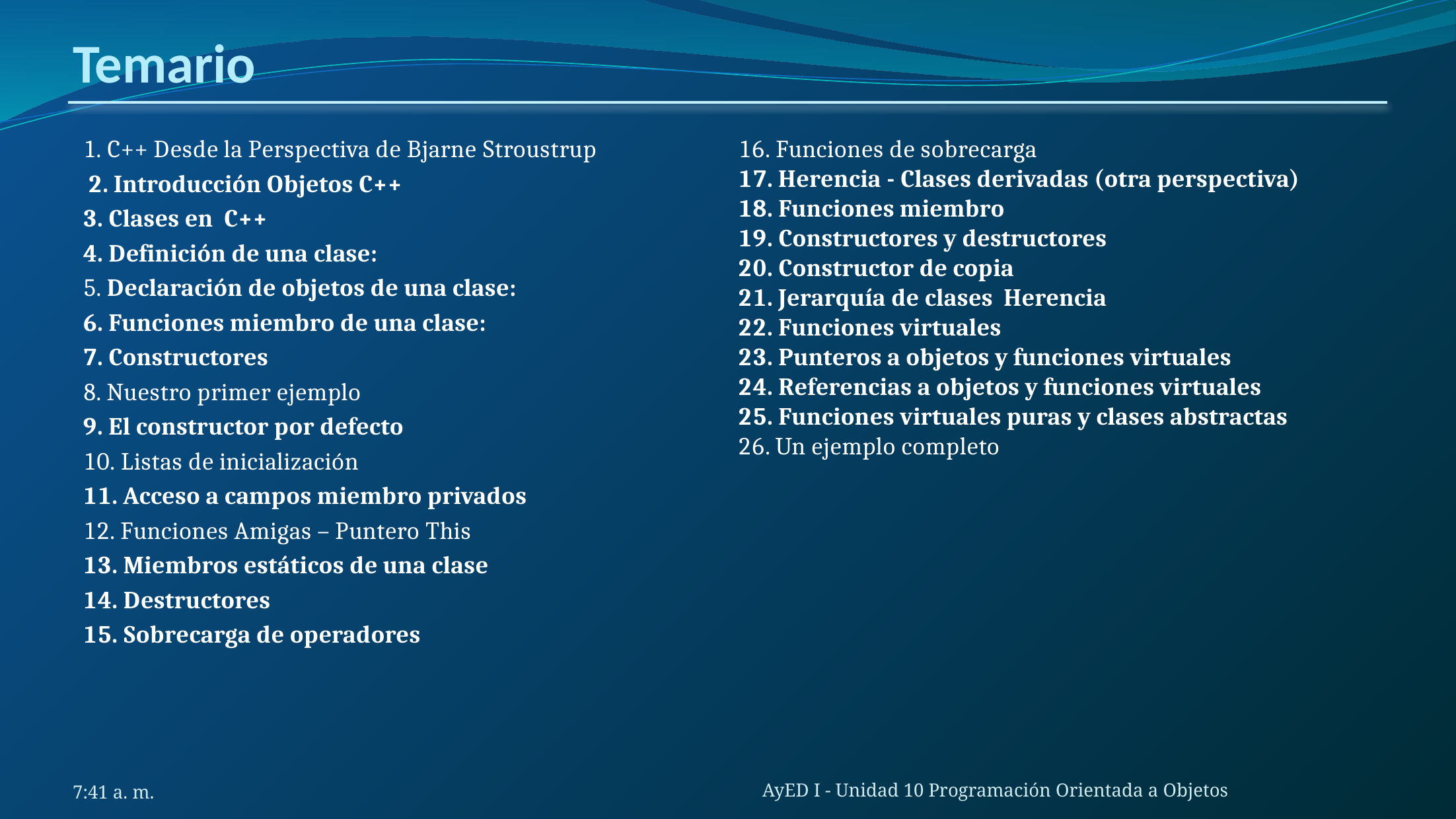

# Temario
1. C++ Desde la Perspectiva de Bjarne Stroustrup
 2. Introducción Objetos C++
3. Clases en  C++
4. Definición de una clase:
5. Declaración de objetos de una clase:
6. Funciones miembro de una clase:
7. Constructores
8. Nuestro primer ejemplo
9. El constructor por defecto
10. Listas de inicialización
11. Acceso a campos miembro privados
12. Funciones Amigas – Puntero This
13. Miembros estáticos de una clase
14. Destructores
15. Sobrecarga de operadores

16. Funciones de sobrecarga
17. Herencia - Clases derivadas (otra perspectiva)
18. Funciones miembro
19. Constructores y destructores
20. Constructor de copia
21. Jerarquía de clases  Herencia
22. Funciones virtuales
23. Punteros a objetos y funciones virtuales
24. Referencias a objetos y funciones virtuales
25. Funciones virtuales puras y clases abstractas
26. Un ejemplo completo
7:41 a. m.
AyED I - Unidad 10 Programación Orientada a Objetos